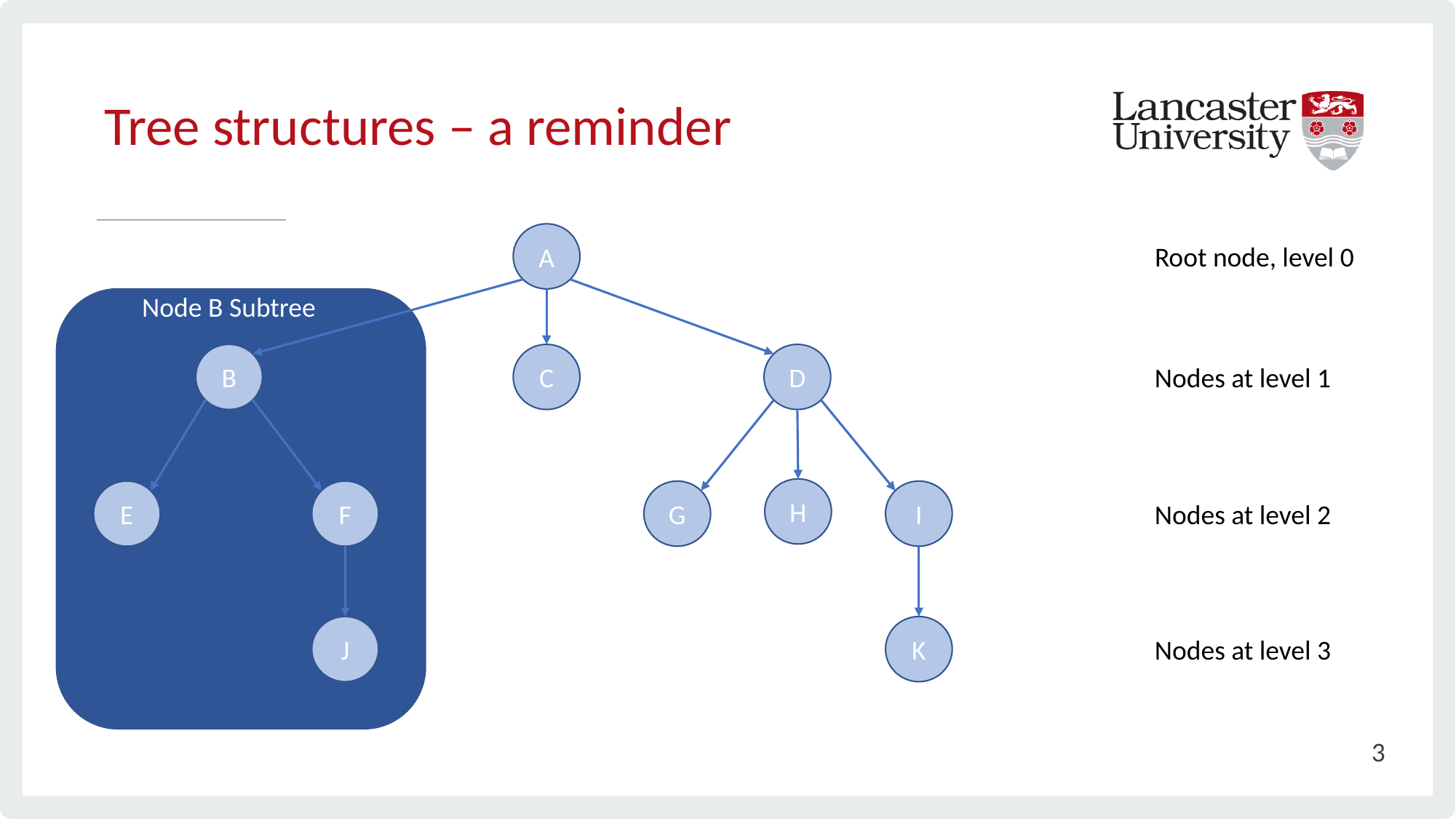

# Tree structures – a reminder
A
Root node, level 0
Node B Subtree

B
C
D
Nodes at level 1
H
E
F
G
I
Nodes at level 2
J
K
Nodes at level 3
3